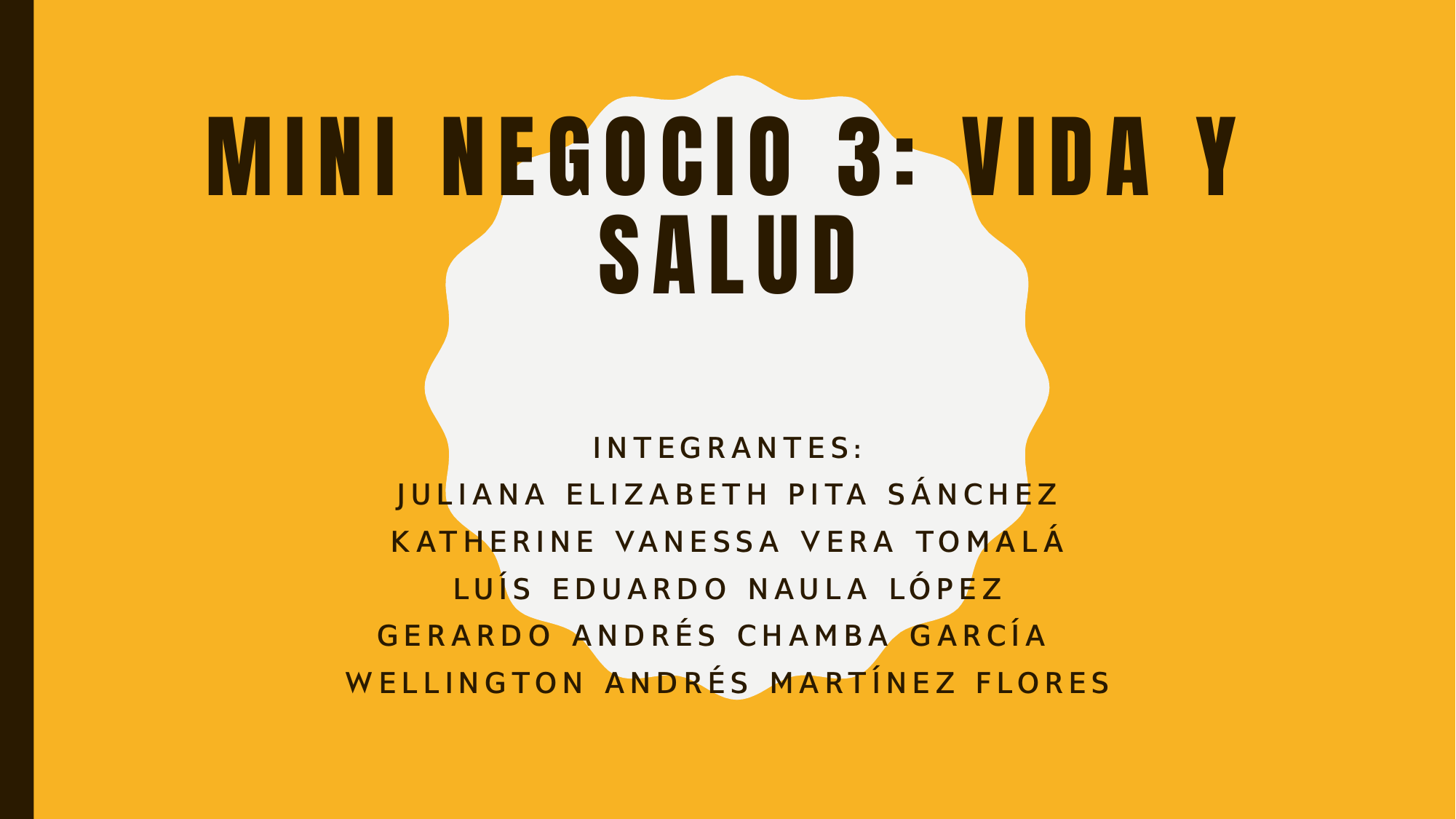

# Mini Negocio 3: Vida y salud
Integrantes:
Juliana Elizabeth Pita Sánchez
Katherine Vanessa Vera Tomalá
Luís Eduardo Naula López
Gerardo Andrés Chamba García
Wellington Andrés Martínez Flores